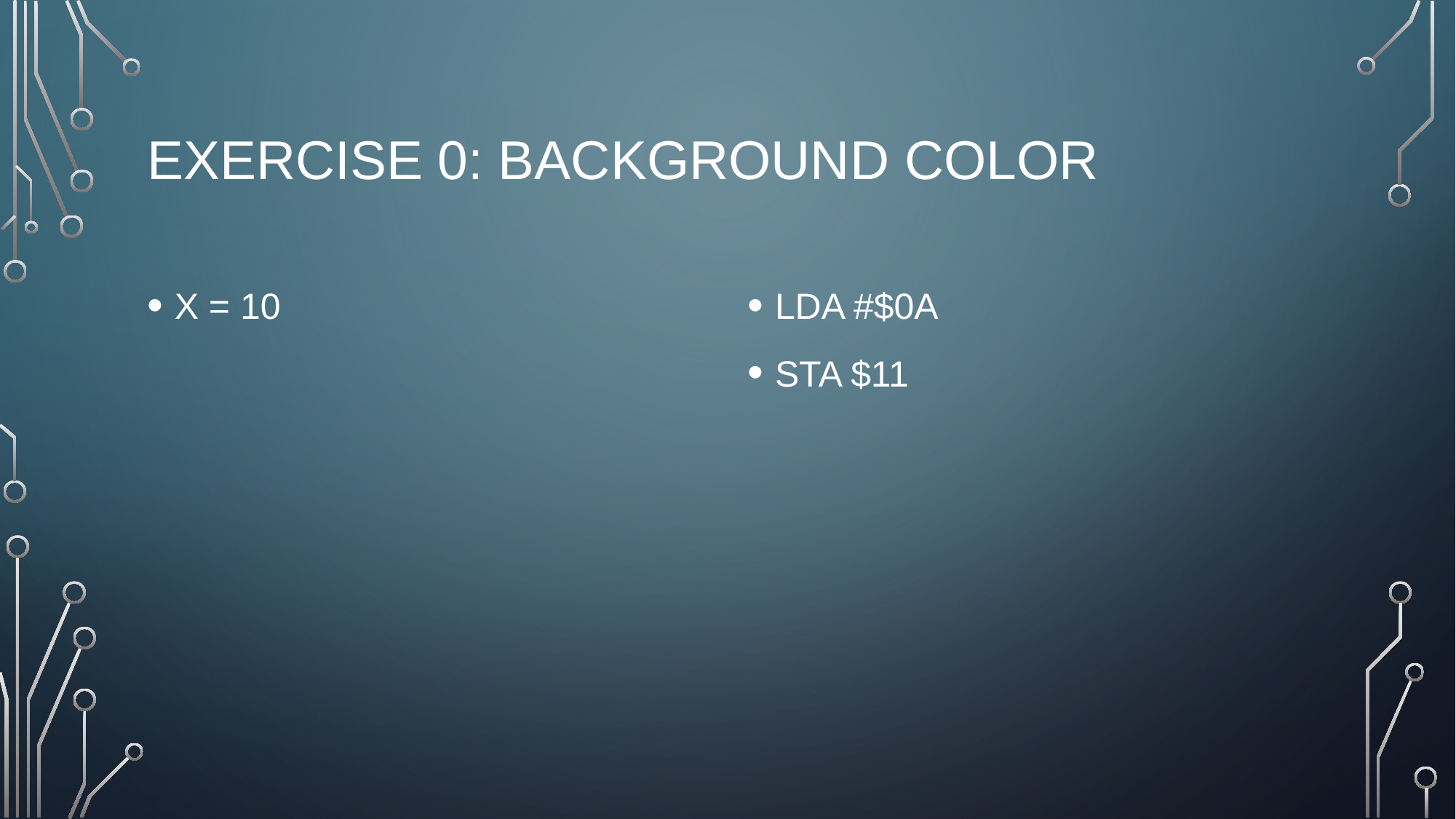

# Exercise 0: background color
X = 10
LDA #$0A
STA $11